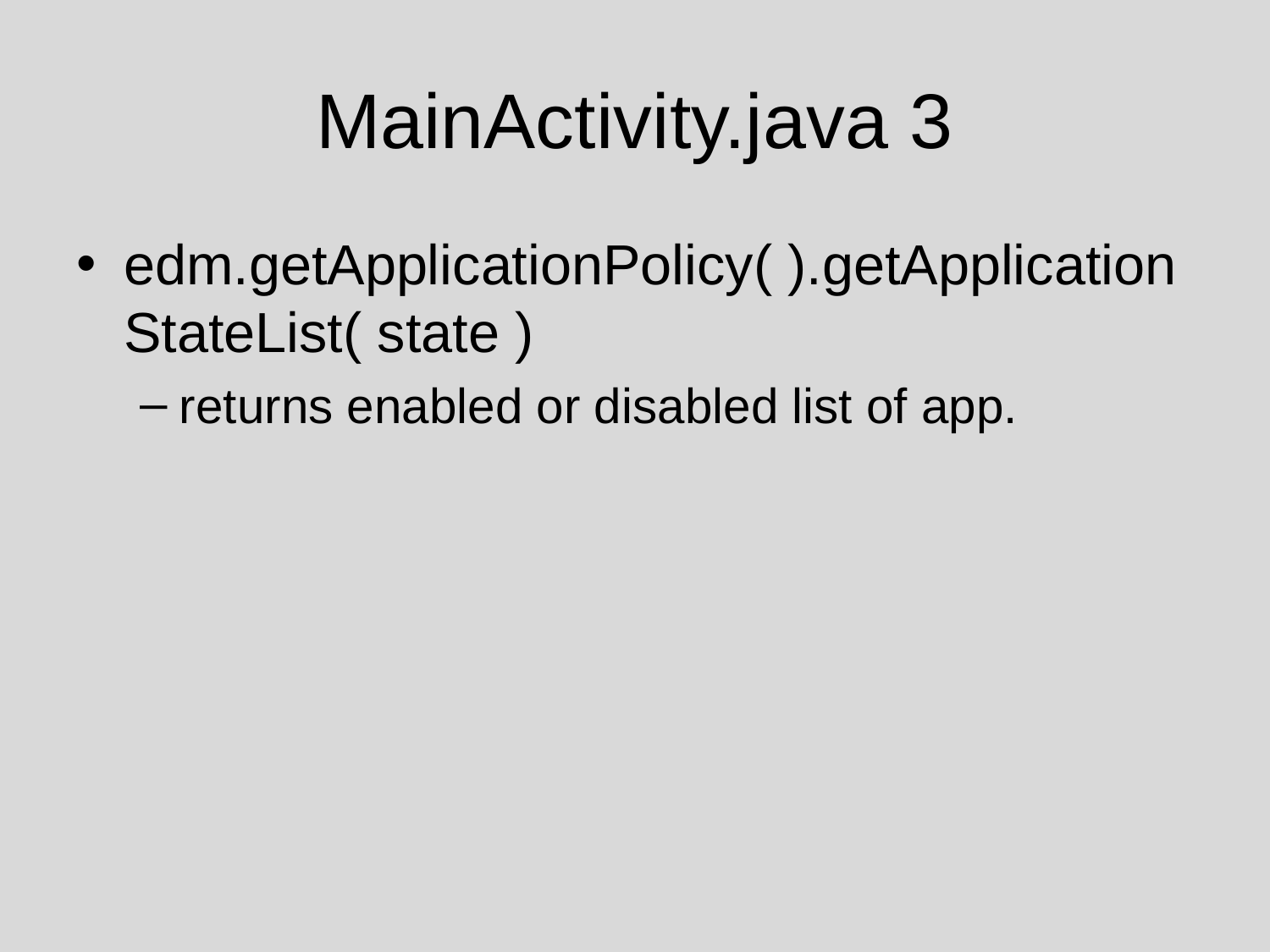

# MainActivity.java 3
edm.getApplicationPolicy( ).getApplicationStateList( state )
returns enabled or disabled list of app.